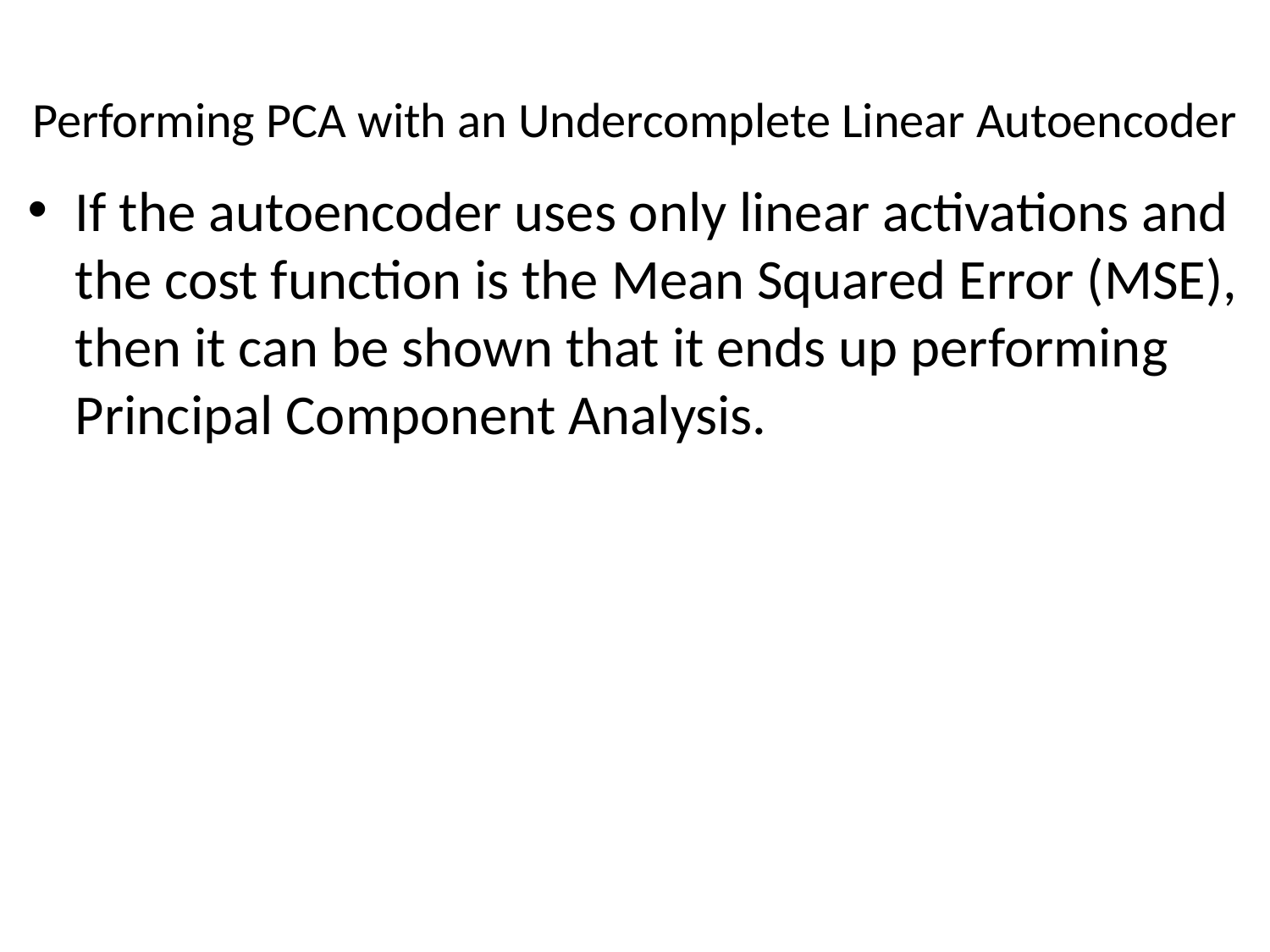

# Performing PCA with an Undercomplete Linear Autoencoder
If the autoencoder uses only linear activations and the cost function is the Mean Squared Error (MSE), then it can be shown that it ends up performing Principal Component Analysis.